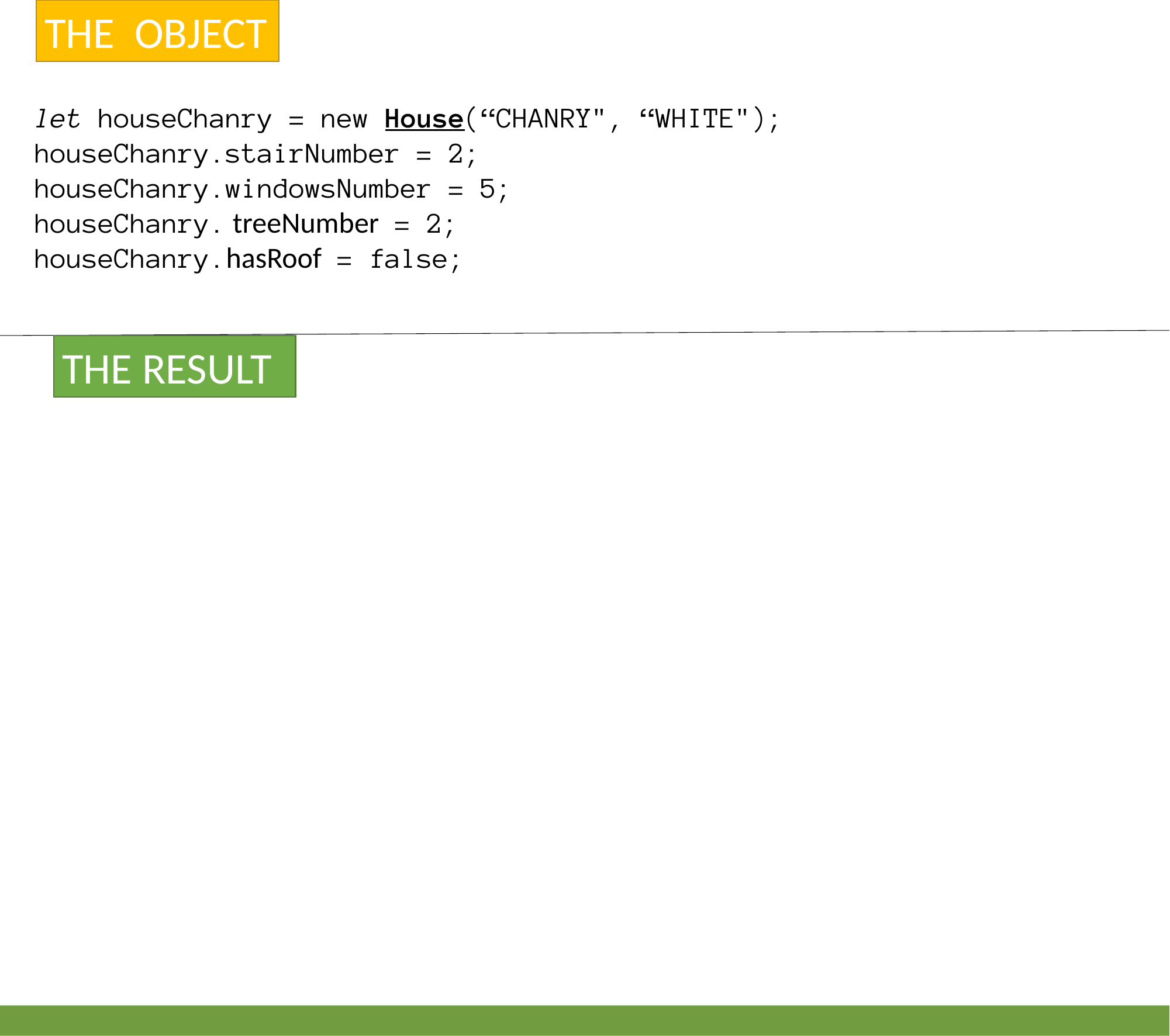

THE  OBJECT
let houseChanry = new House(“CHANRY", “WHITE");
houseChanry.stairNumber = 2;
houseChanry.windowsNumber = 5;
houseChanry. treeNumber = 2;
houseChanry.hasRoof = false;

THE RESULT